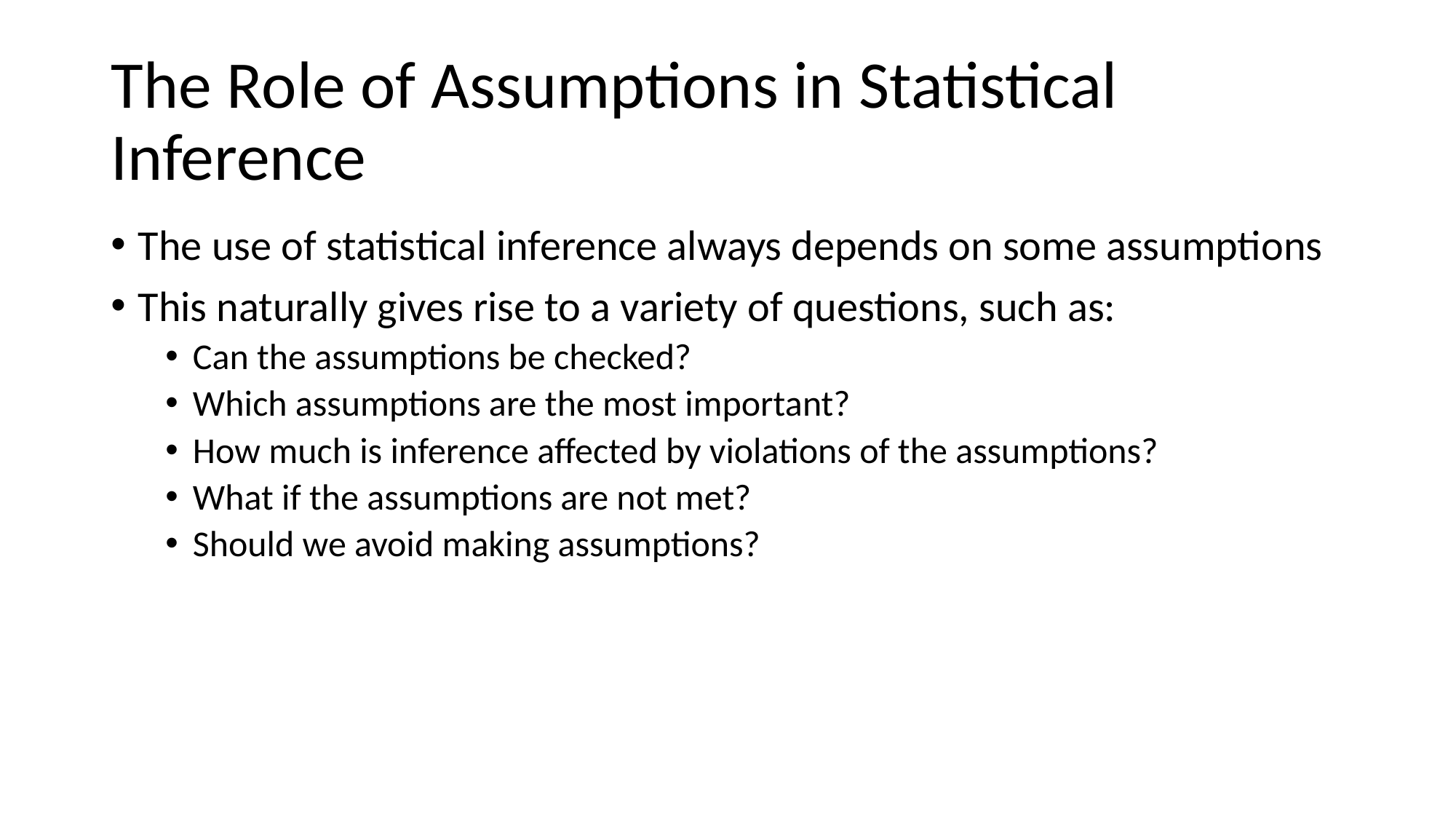

# The Role of Assumptions in Statistical Inference
The use of statistical inference always depends on some assumptions
This naturally gives rise to a variety of questions, such as:
Can the assumptions be checked?
Which assumptions are the most important?
How much is inference affected by violations of the assumptions?
What if the assumptions are not met?
Should we avoid making assumptions?